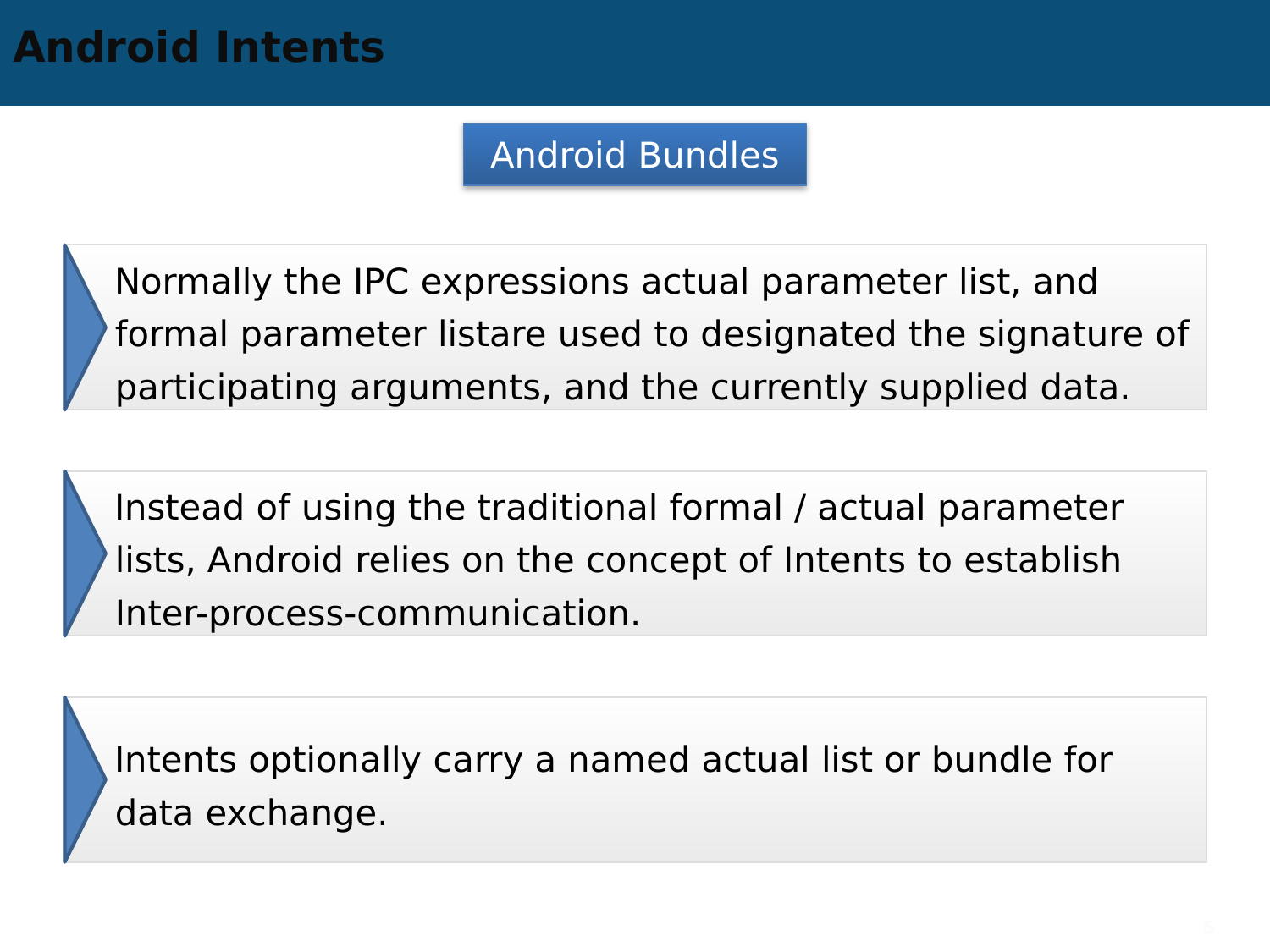

# Android Intents
Android Bundles
Normally the IPC expressions actual parameter list, and formal parameter listare used to designated the signature of participating arguments, and the currently supplied data.

Instead of using the traditional formal / actual parameter lists, Android relies on the concept of Intents to establish Inter-process-communication.

Intents optionally carry a named actual list or bundle for data exchange.